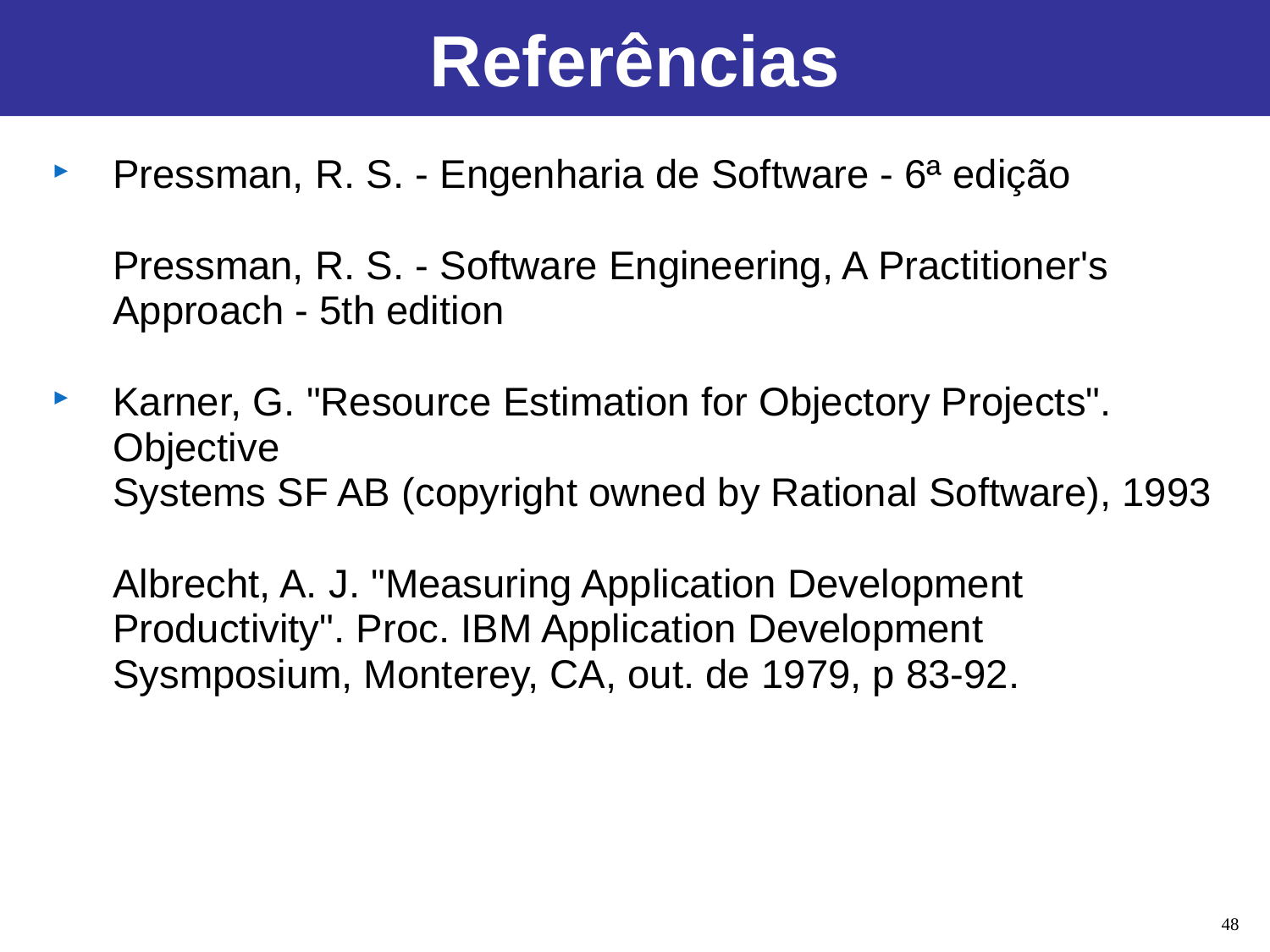

Referências
Pressman, R. S. - Engenharia de Software - 6ª edição 
Pressman, R. S. - Software Engineering, A Practitioner's Approach - 5th edition

Karner, G. "Resource Estimation for Objectory Projects". Objective
Systems SF AB (copyright owned by Rational Software), 1993
Albrecht, A. J. "Measuring Application Development Productivity". Proc. IBM Application Development Sysmposium, Monterey, CA, out. de 1979, p 83-92.

48